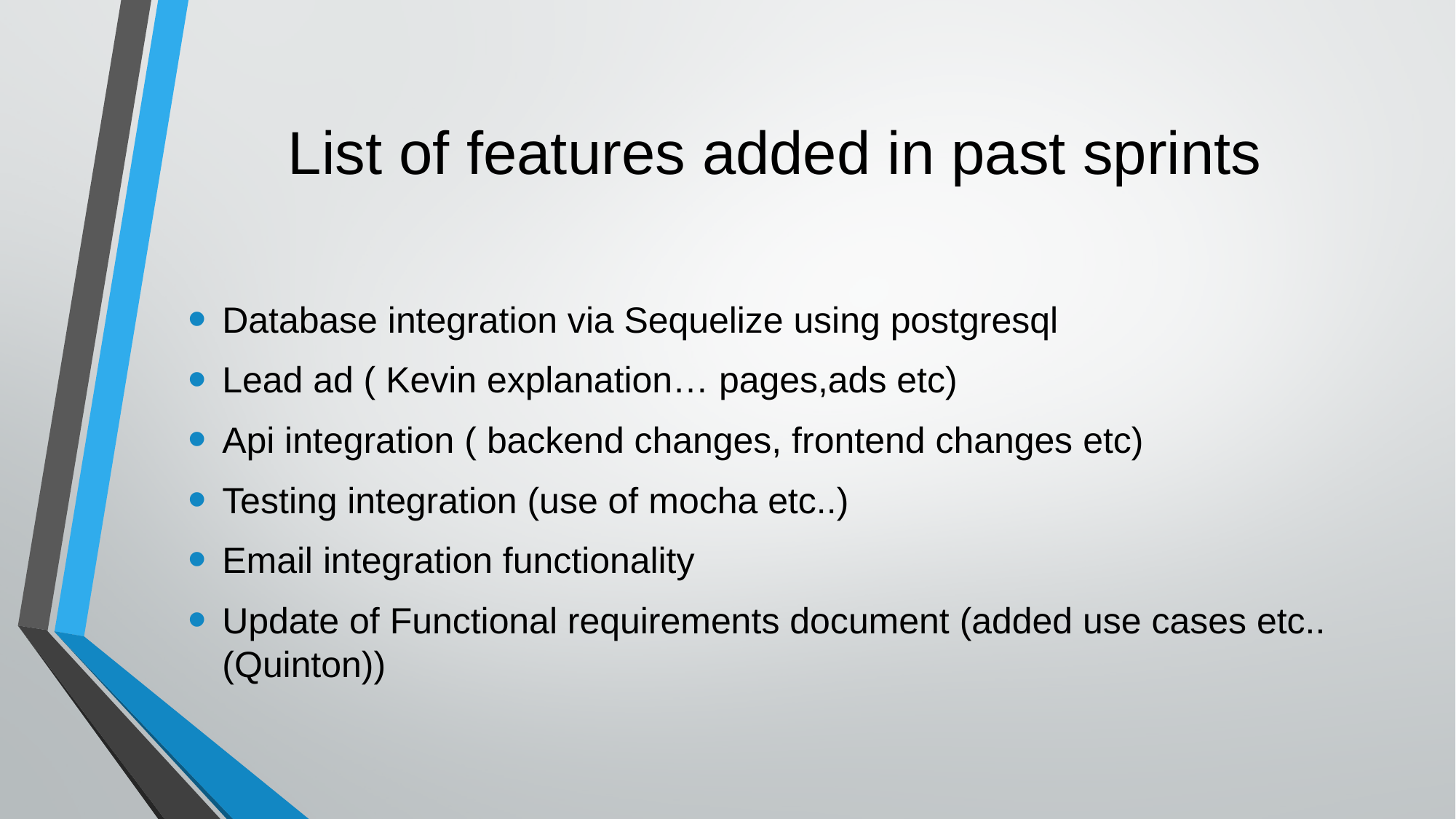

# List of features added in past sprints
Database integration via Sequelize using postgresql
Lead ad ( Kevin explanation… pages,ads etc)
Api integration ( backend changes, frontend changes etc)
Testing integration (use of mocha etc..)
Email integration functionality
Update of Functional requirements document (added use cases etc.. (Quinton))